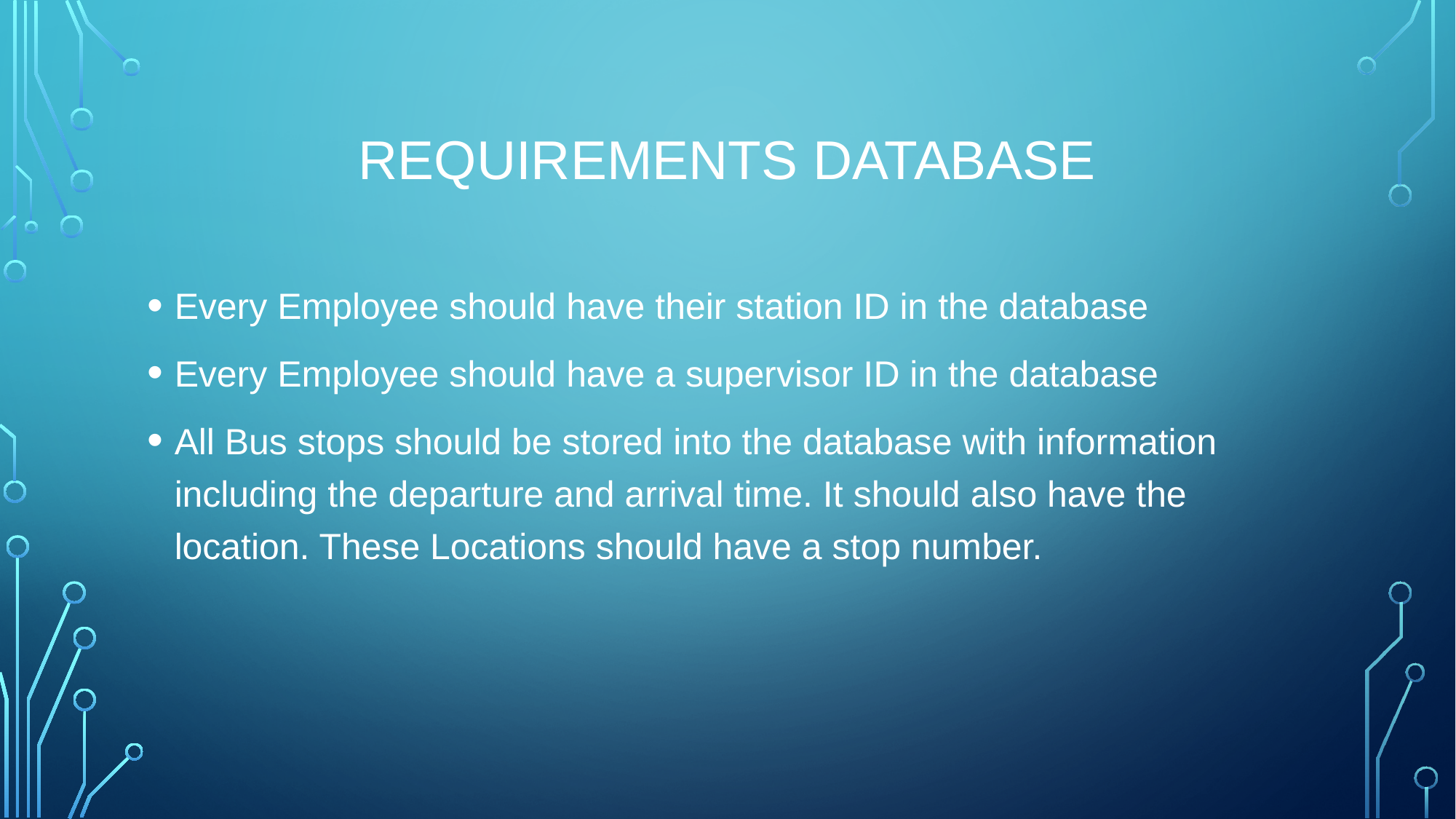

# Requirements Database
Every Employee should have their station ID in the database
Every Employee should have a supervisor ID in the database
All Bus stops should be stored into the database with information including the departure and arrival time. It should also have the location. These Locations should have a stop number.